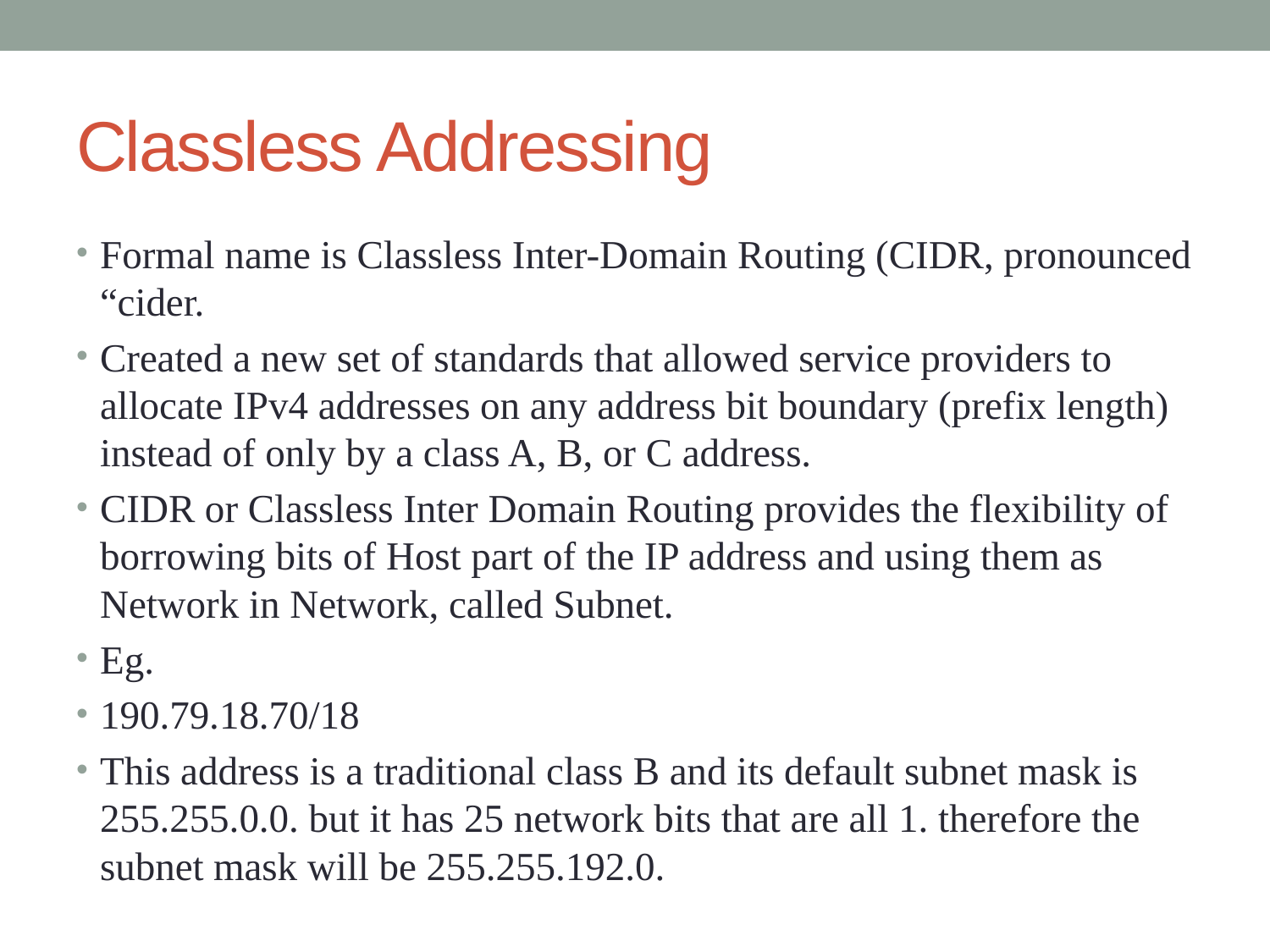

# Classless Addressing
Formal name is Classless Inter-Domain Routing (CIDR, pronounced “cider.
Created a new set of standards that allowed service providers to allocate IPv4 addresses on any address bit boundary (prefix length) instead of only by a class A, B, or C address.
CIDR or Classless Inter Domain Routing provides the flexibility of borrowing bits of Host part of the IP address and using them as Network in Network, called Subnet.
Eg.
190.79.18.70/18
This address is a traditional class B and its default subnet mask is 255.255.0.0. but it has 25 network bits that are all 1. therefore the subnet mask will be 255.255.192.0.